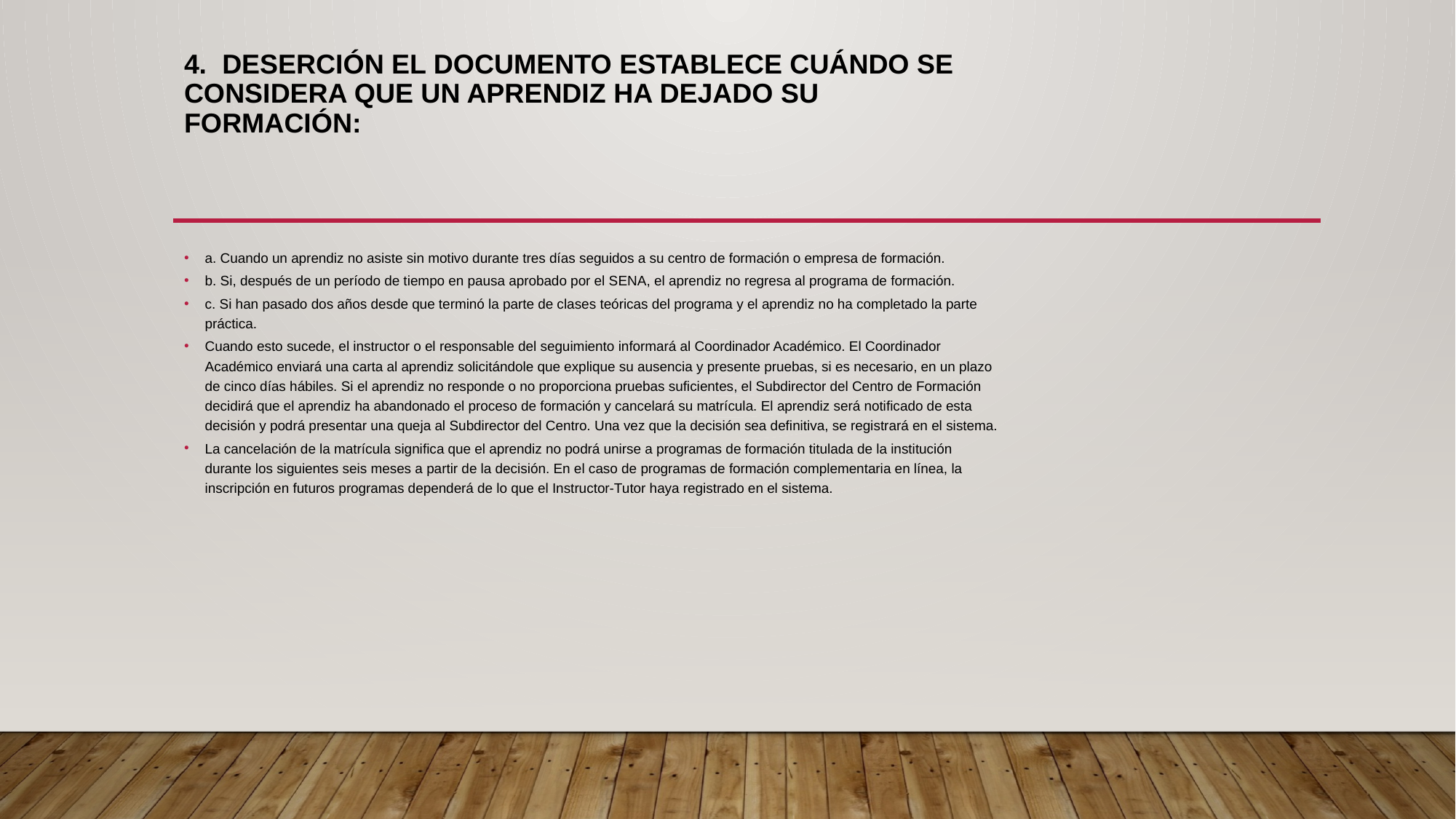

# 4.  Deserción El documento establece cuándo se considera que un aprendiz ha dejado su formación:
a. Cuando un aprendiz no asiste sin motivo durante tres días seguidos a su centro de formación o empresa de formación.
b. Si, después de un período de tiempo en pausa aprobado por el SENA, el aprendiz no regresa al programa de formación.
c. Si han pasado dos años desde que terminó la parte de clases teóricas del programa y el aprendiz no ha completado la parte práctica.
Cuando esto sucede, el instructor o el responsable del seguimiento informará al Coordinador Académico. El Coordinador Académico enviará una carta al aprendiz solicitándole que explique su ausencia y presente pruebas, si es necesario, en un plazo de cinco días hábiles. Si el aprendiz no responde o no proporciona pruebas suficientes, el Subdirector del Centro de Formación decidirá que el aprendiz ha abandonado el proceso de formación y cancelará su matrícula. El aprendiz será notificado de esta decisión y podrá presentar una queja al Subdirector del Centro. Una vez que la decisión sea definitiva, se registrará en el sistema.
La cancelación de la matrícula significa que el aprendiz no podrá unirse a programas de formación titulada de la institución durante los siguientes seis meses a partir de la decisión. En el caso de programas de formación complementaria en línea, la inscripción en futuros programas dependerá de lo que el Instructor-Tutor haya registrado en el sistema.